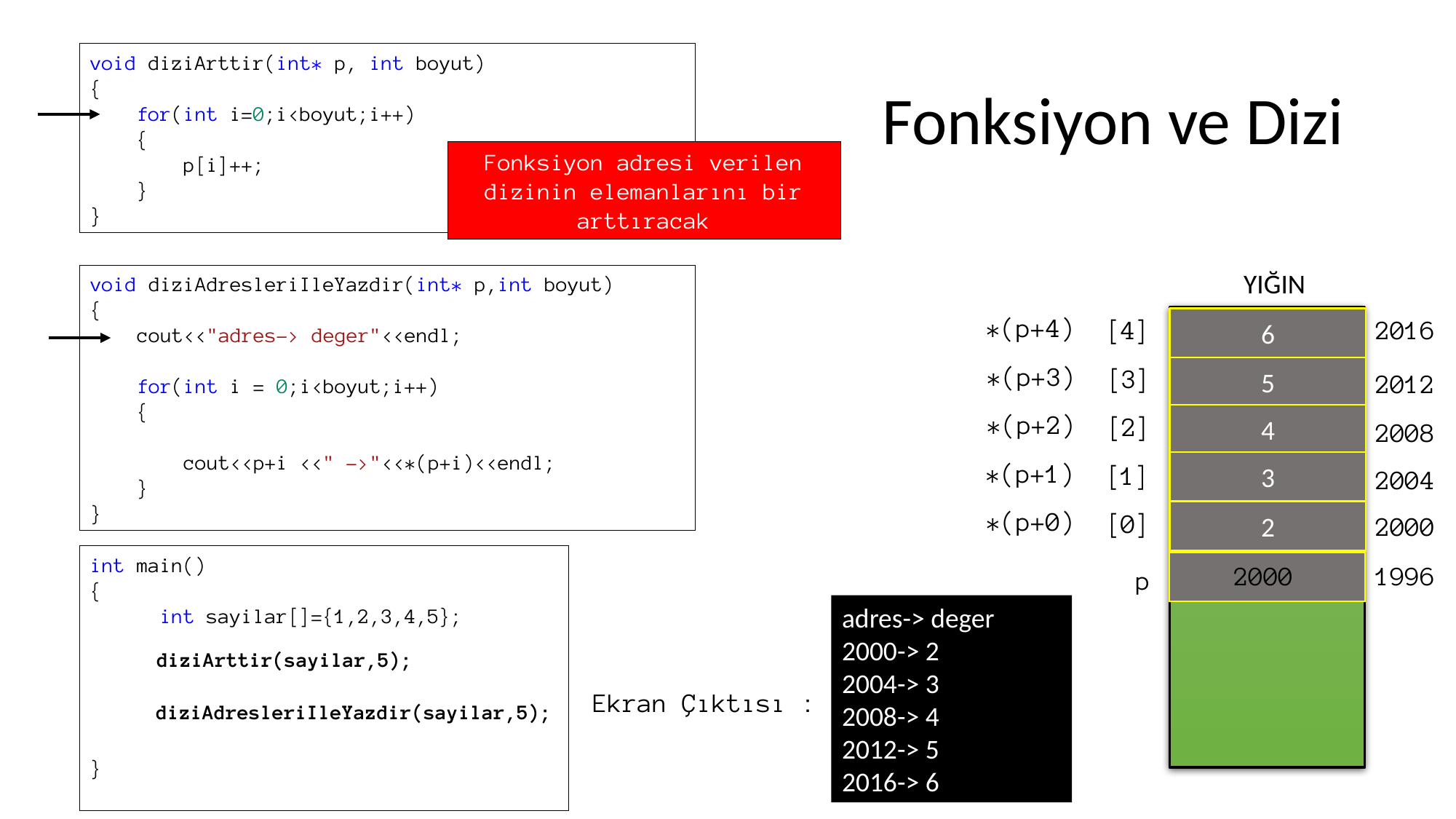

void diziArttir(int* p, int boyut)
{      
    for(int i=0;i<boyut;i++)
    {
        p[i]++;
    }
}
# Fonksiyon ve Dizi
Fonksiyon adresi verilen dizinin elemanlarını bir arttıracak
YIĞIN
void diziAdresleriIleYazdir(int* p,int boyut)
{
    cout<<"adres-> deger"<<endl;

    for(int i = 0;i<boyut;i++)
    {

        cout<<p+i <<" ->"<<*(p+i)<<endl;
    }
}
*(p+4)
2016

[4]
6
5
*(p+3)
[3]
5
4
2012
*(p+2)
[2]
4
3
2008
*(p+1)
[1]
3
2
2004
*(p+0)
[0]
2
1
2000
int main()
{
      int sayilar[]={1,2,3,4,5};

}

2000
1996
p
adres-> deger
2000-> 2
2004-> 3
2008-> 4
2012-> 5
2016-> 6
diziArttir(sayilar,5);
Ekran Çıktısı :
diziAdresleriIleYazdir(sayilar,5);